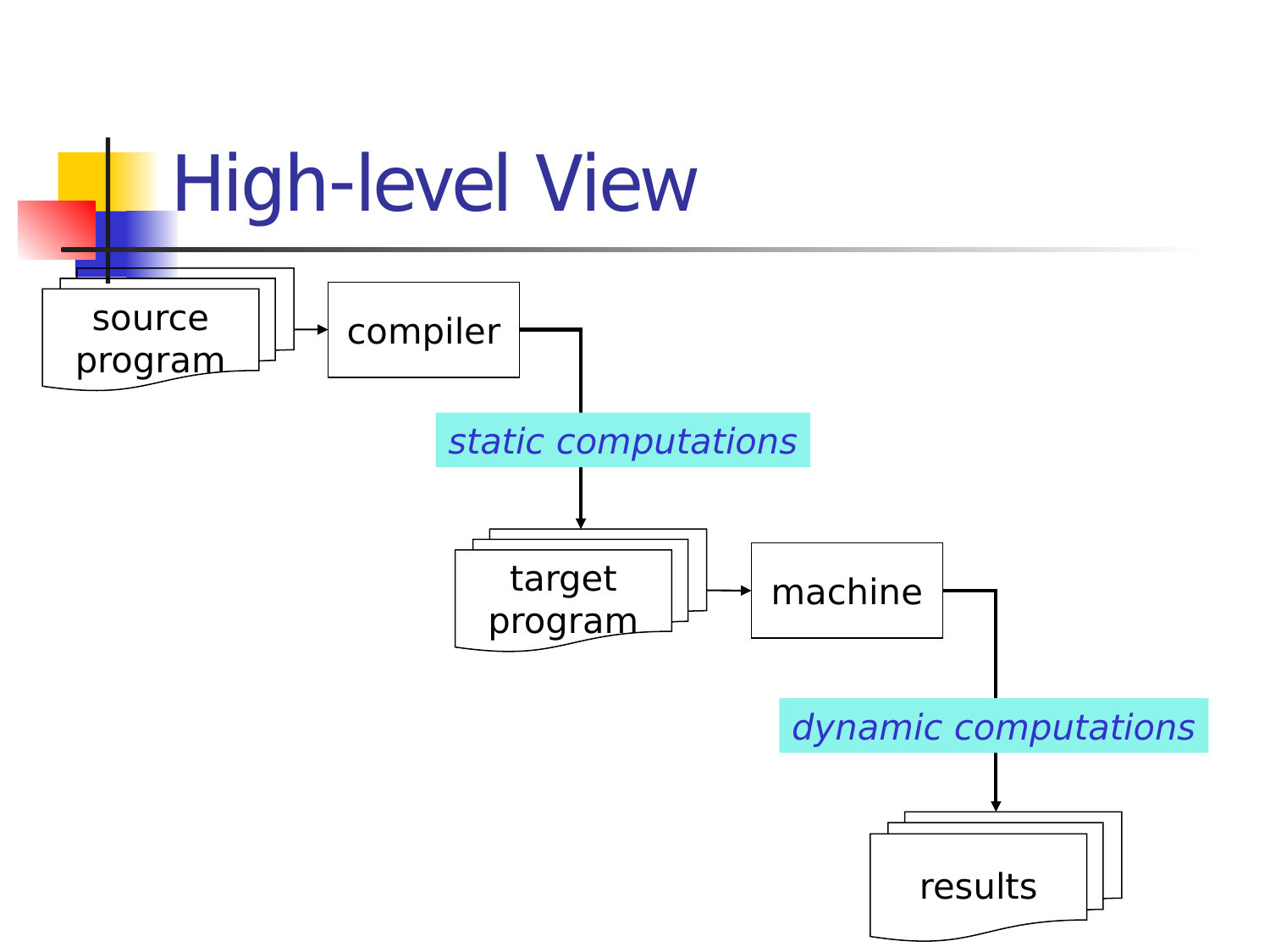

# High-level View
source program
compiler
static computations
target program
machine
dynamic computations
results